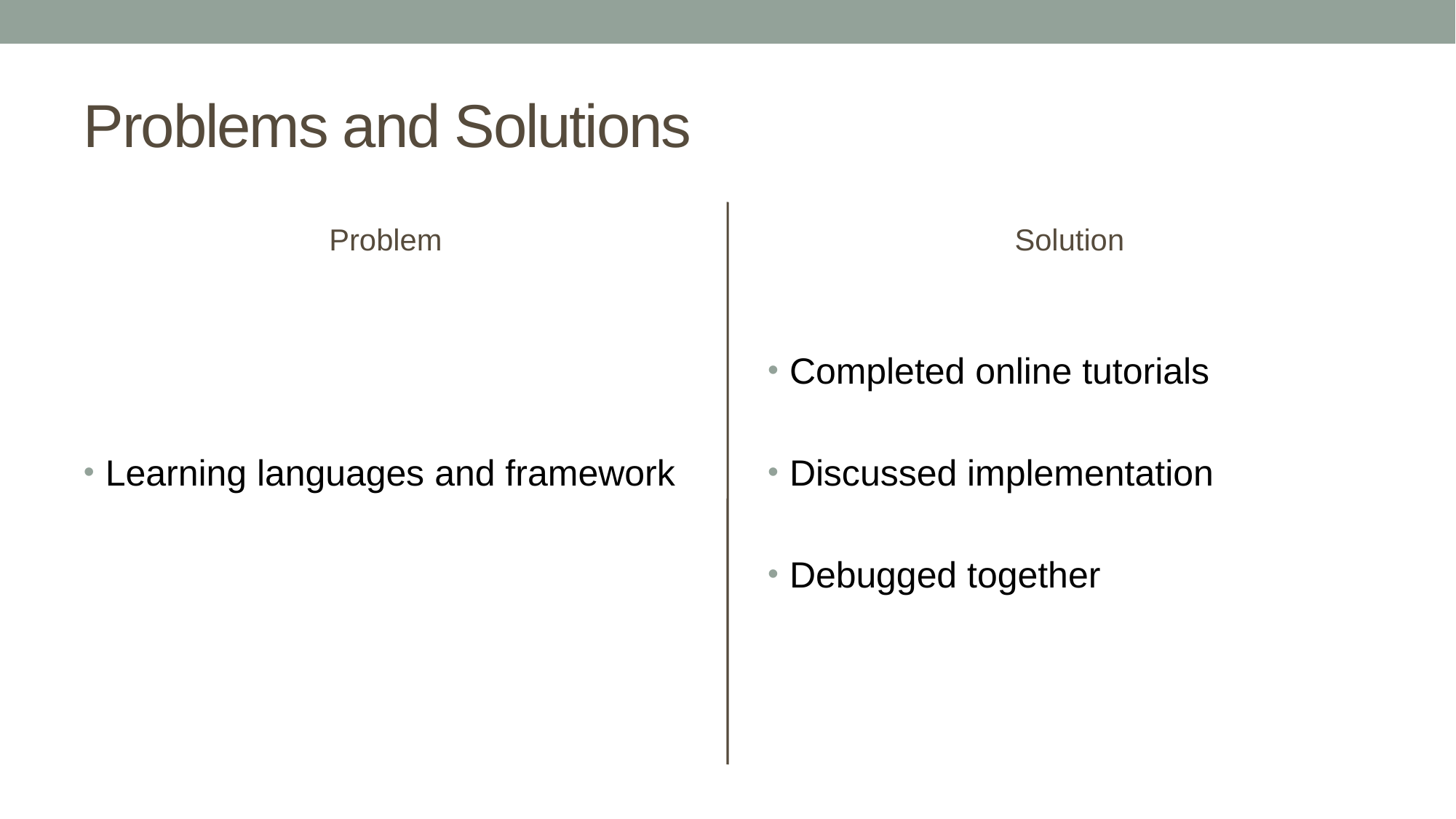

# Problems and Solutions
Problem
Solution

Learning languages and framework

Completed online tutorials

Discussed implementation

Debugged together